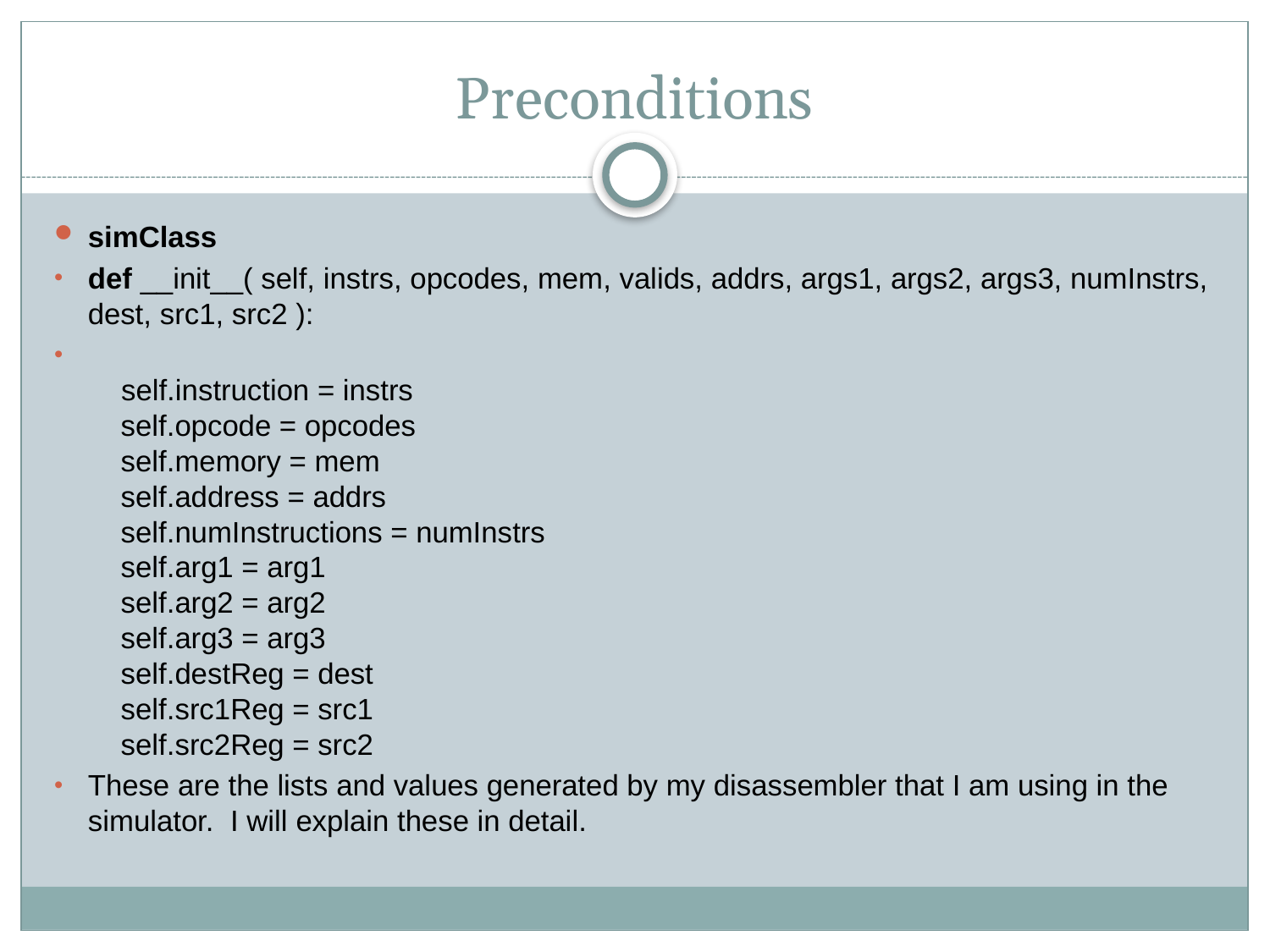

# Preconditions
simClass
def __init__( self, instrs, opcodes, mem, valids, addrs, args1, args2, args3, numInstrs, dest, src1, src2 ):
    self.instruction = instrs
    self.opcode = opcodes
    self.memory = mem
    self.address = addrs
    self.numInstructions = numInstrs
    self.arg1 = arg1
    self.arg2 = arg2
    self.arg3 = arg3
    self.destReg = dest
    self.src1Reg = src1
    self.src2Reg = src2
These are the lists and values generated by my disassembler that I am using in the simulator.  I will explain these in detail.